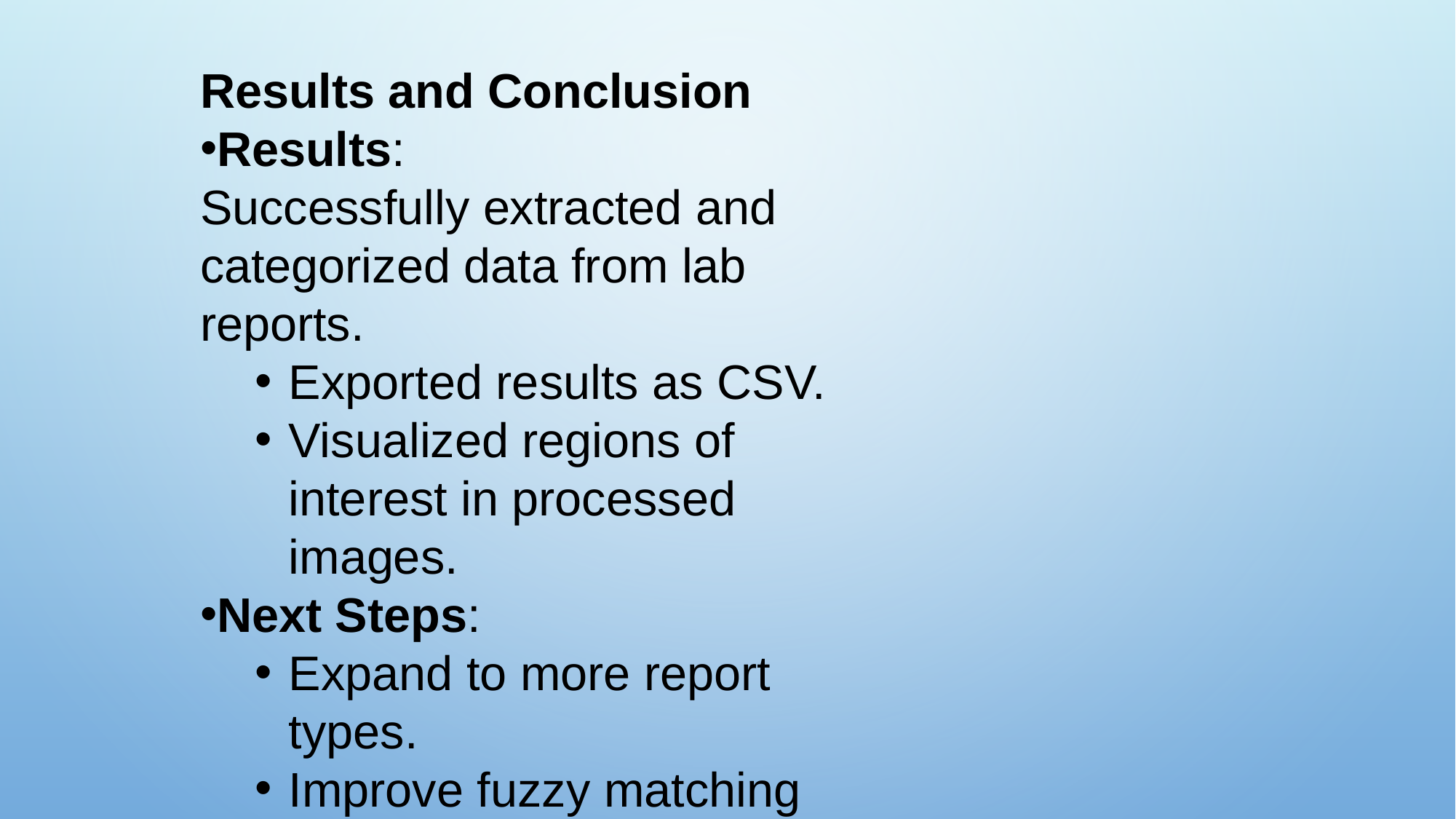

Results and Conclusion
Results:
Successfully extracted and categorized data from lab reports.
Exported results as CSV.
Visualized regions of interest in processed images.
Next Steps:
Expand to more report types.
Improve fuzzy matching accuracy.